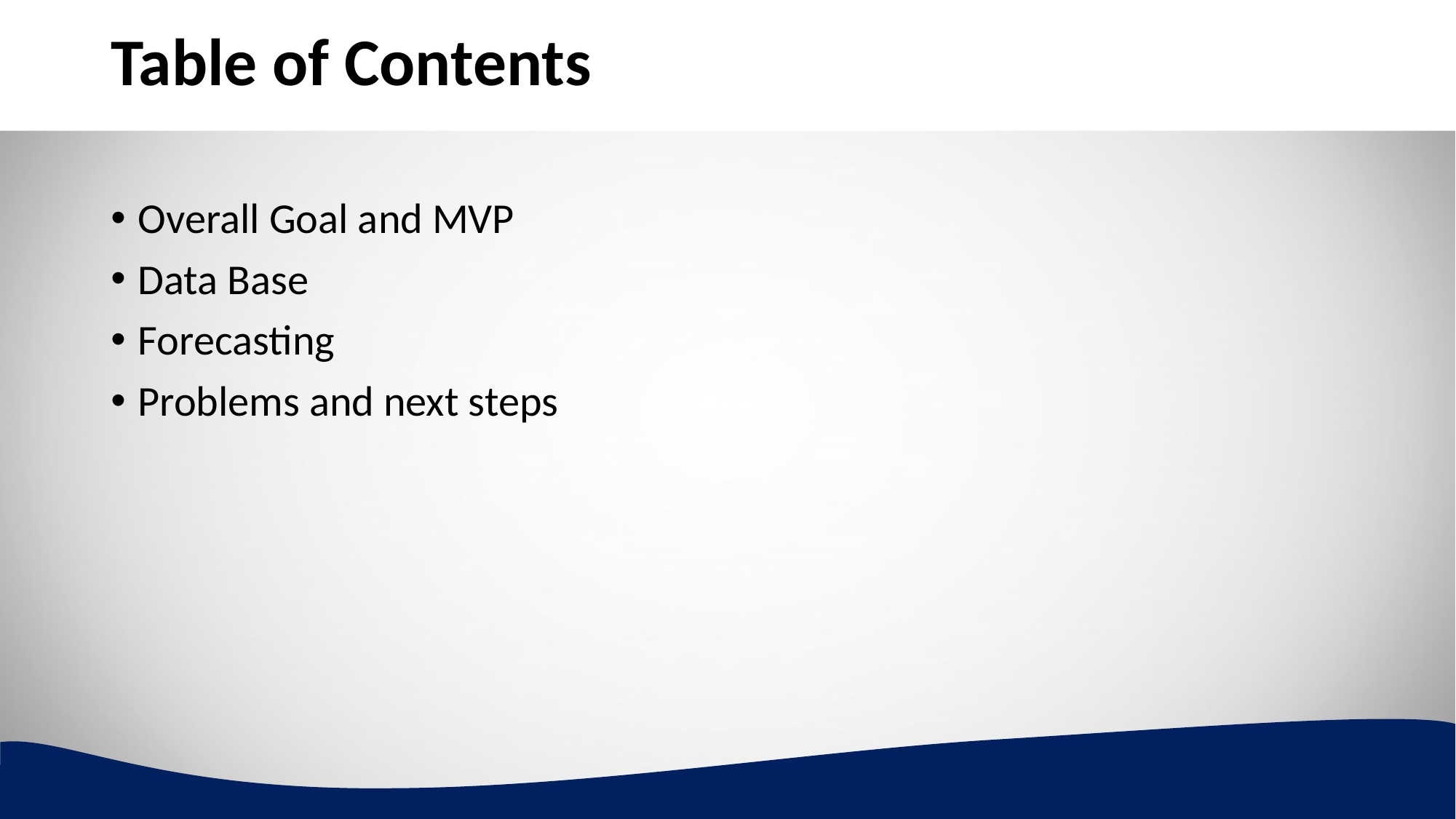

# Table of Contents
Overall Goal and MVP
Data Base
Forecasting
Problems and next steps
2